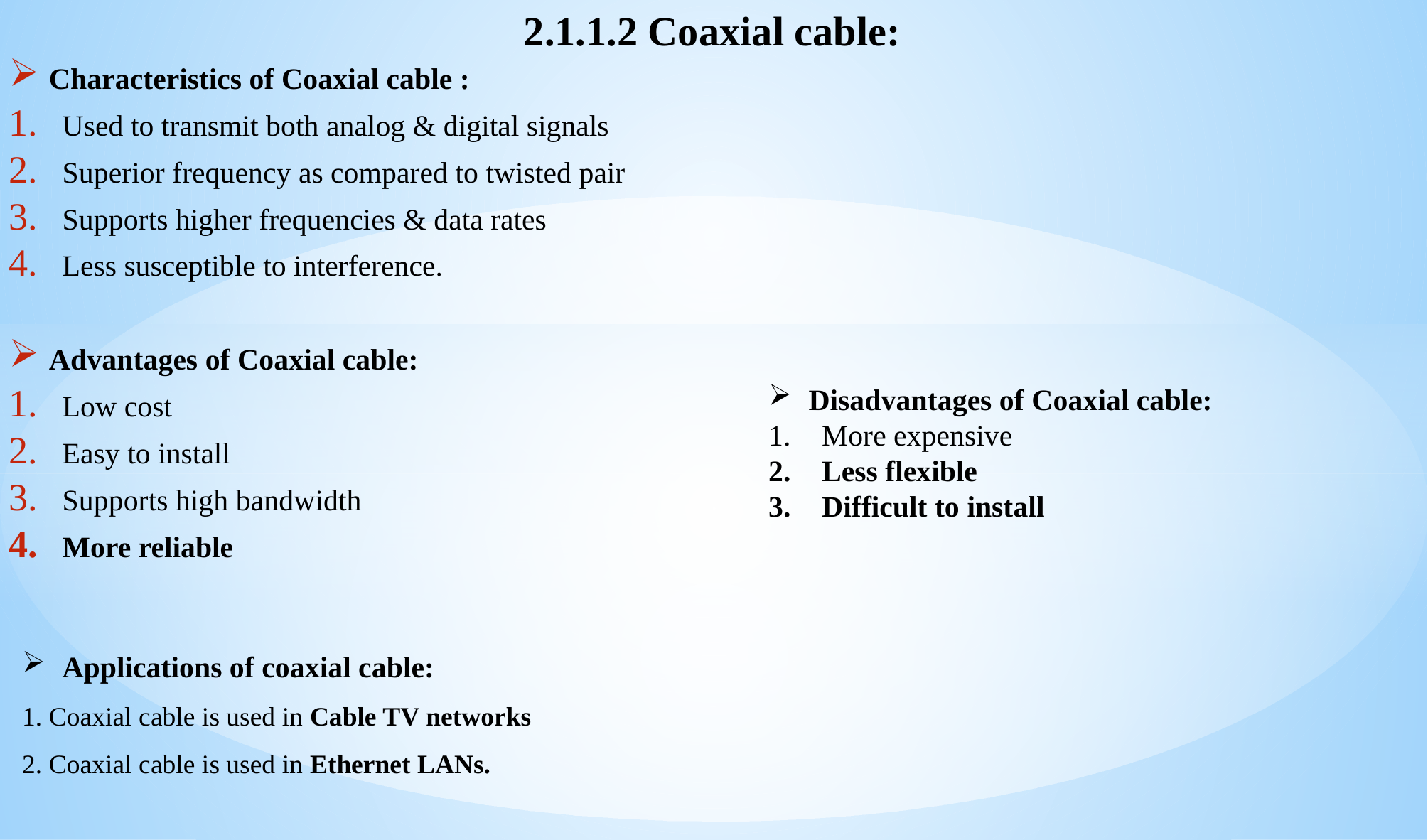

2.1.1.2 Coaxial cable:
Characteristics of Coaxial cable :
Used to transmit both analog & digital signals
Superior frequency as compared to twisted pair
Supports higher frequencies & data rates
Less susceptible to interference.

Advantages of Coaxial cable:
Low cost
Easy to install
Supports high bandwidth
More reliable

Disadvantages of Coaxial cable:
More expensive
Less flexible
Difficult to install
Applications of coaxial cable:
1. Coaxial cable is used in Cable TV networks
2. Coaxial cable is used in Ethernet LANs.